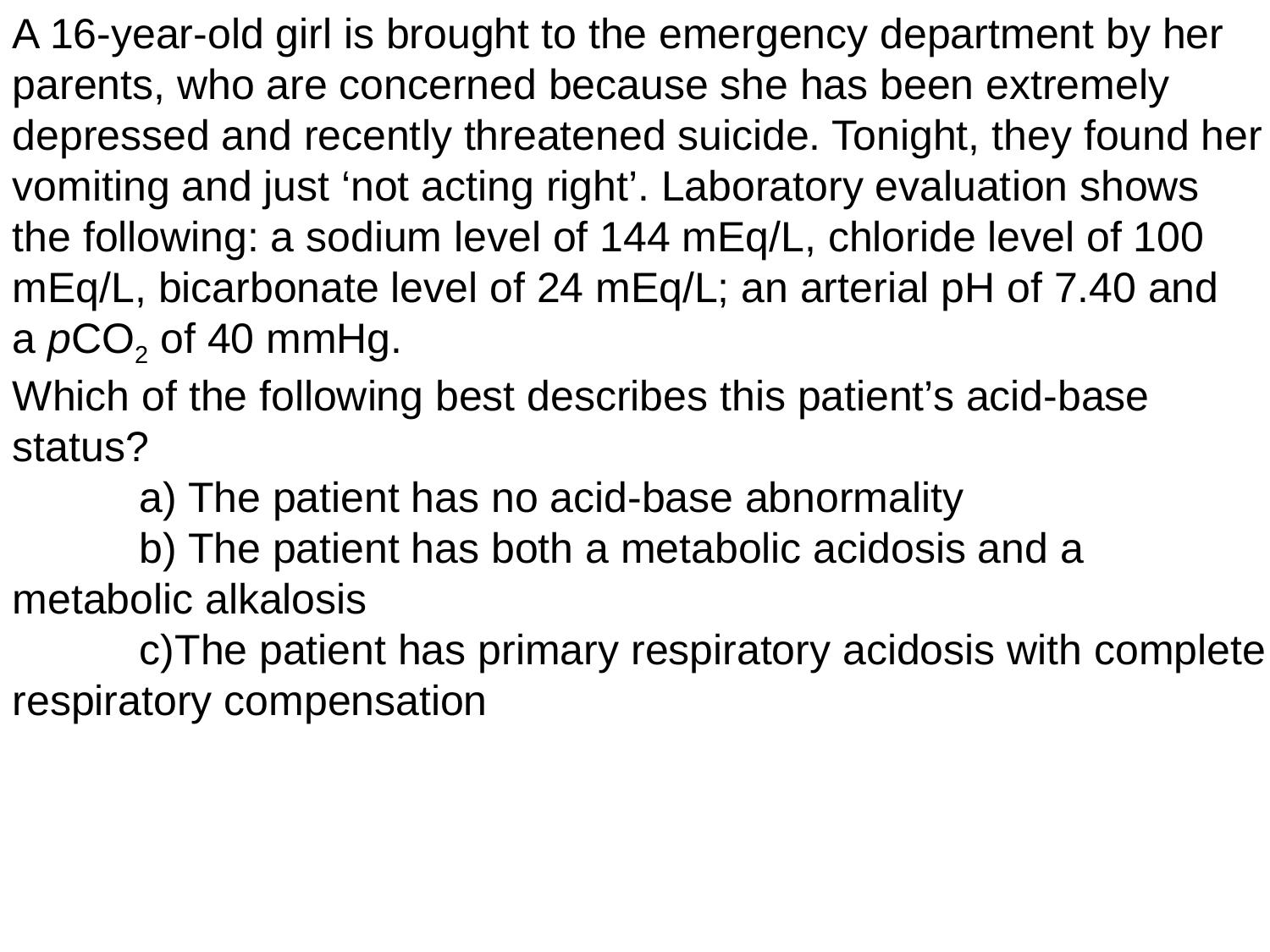

A 16-year-old girl is brought to the emergency department by her parents, who are concerned because she has been extremely depressed and recently threatened suicide. Tonight, they found her vomiting and just ‘not acting right’. Laboratory evaluation shows the following: a sodium level of 144 mEq/L, chloride level of 100 mEq/L, bicarbonate level of 24 mEq/L; an arterial pH of 7.40 and a pCO2 of 40 mmHg.
Which of the following best describes this patient’s acid-base status?
	a) The patient has no acid-base abnormality
	b) The patient has both a metabolic acidosis and a metabolic alkalosis
	c)The patient has primary respiratory acidosis with complete respiratory compensation